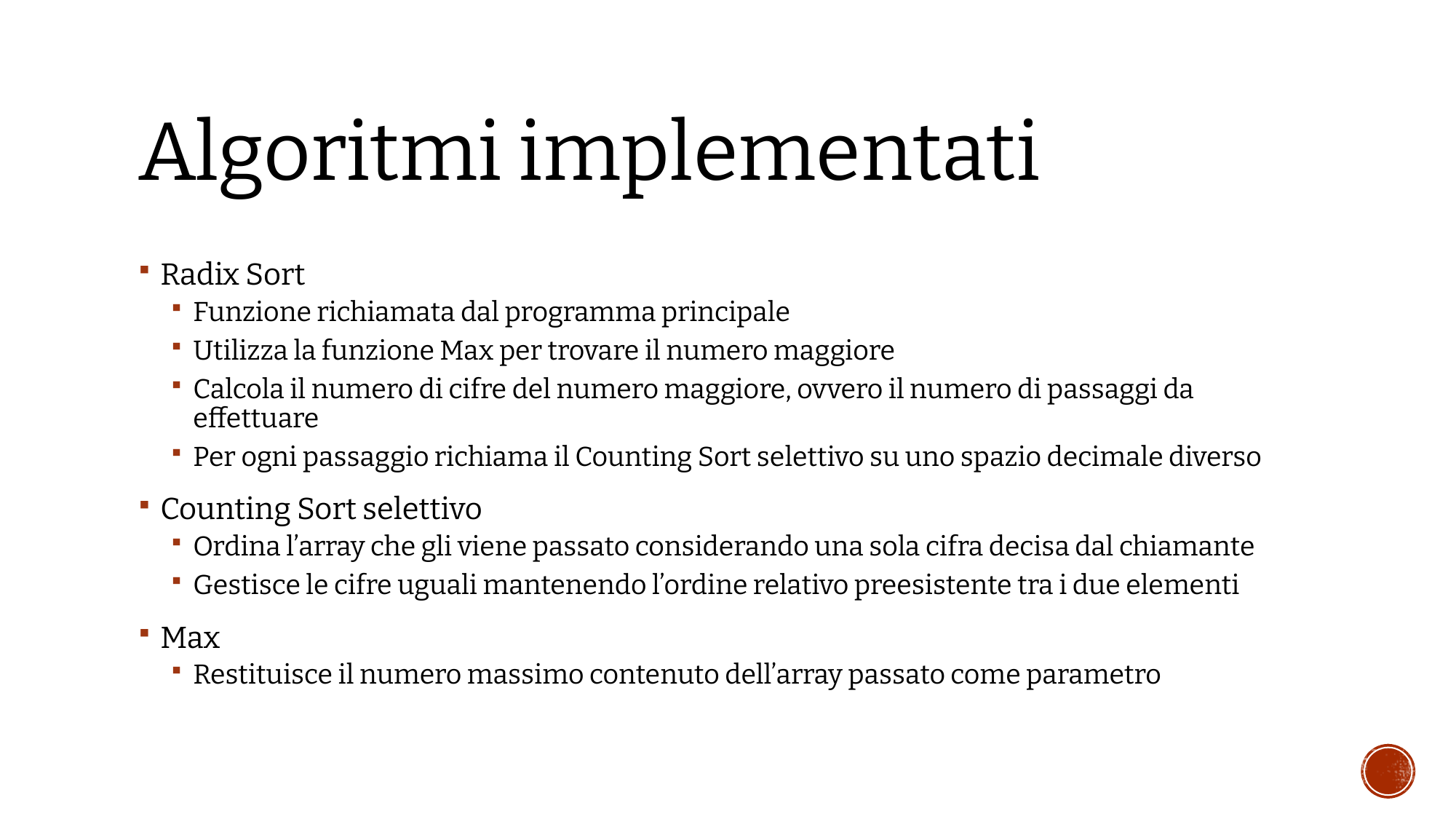

# Algoritmi implementati
Radix Sort
Funzione richiamata dal programma principale
Utilizza la funzione Max per trovare il numero maggiore
Calcola il numero di cifre del numero maggiore, ovvero il numero di passaggi da effettuare
Per ogni passaggio richiama il Counting Sort selettivo su uno spazio decimale diverso
Counting Sort selettivo
Ordina l’array che gli viene passato considerando una sola cifra decisa dal chiamante
Gestisce le cifre uguali mantenendo l’ordine relativo preesistente tra i due elementi
Max
Restituisce il numero massimo contenuto dell’array passato come parametro